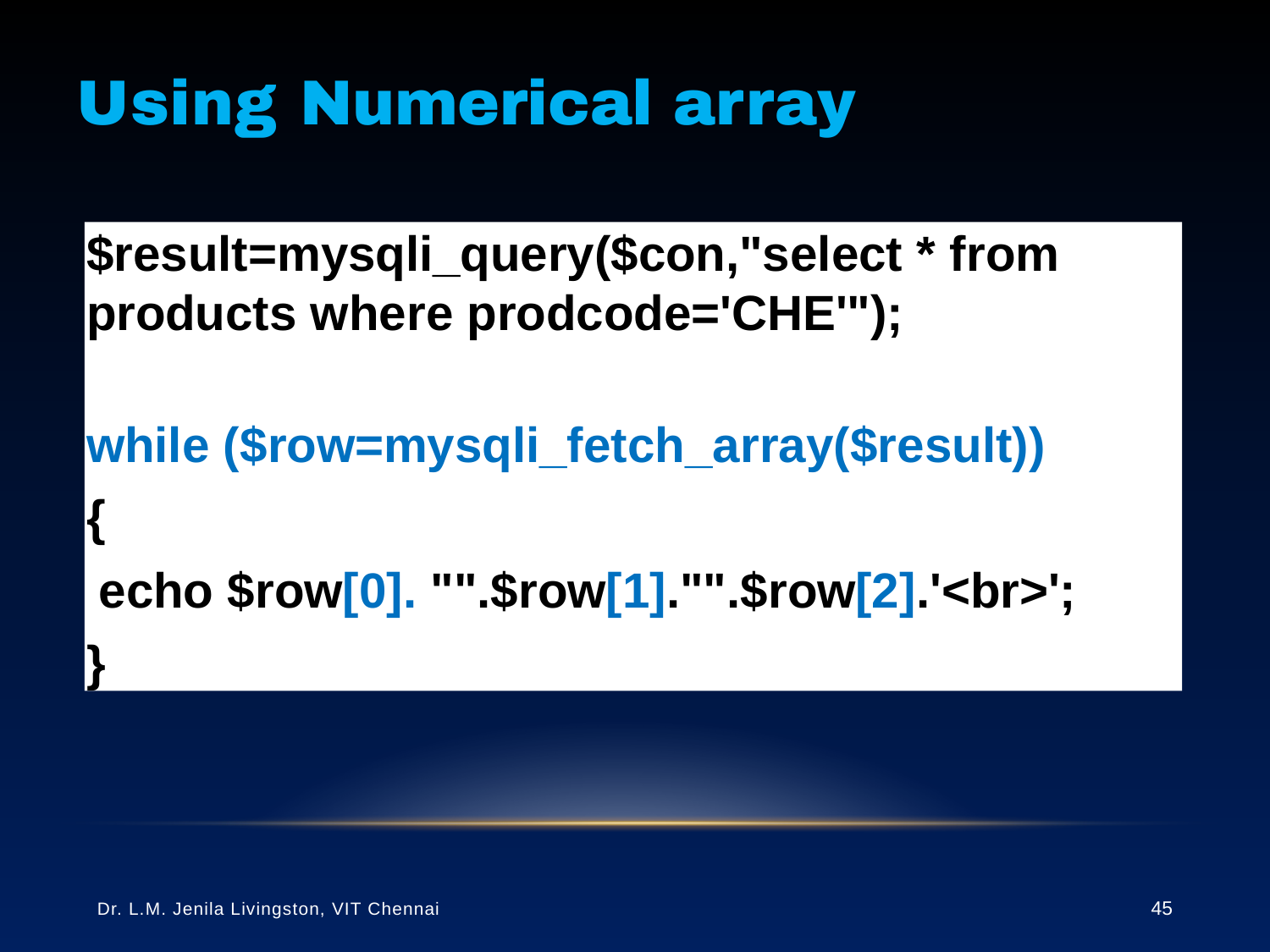

# Using Numerical array
$result=mysqli_query($con,"select * from products where prodcode='CHE'");

while ($row=mysqli_fetch_array($result))
{
echo $row[0]. "".$row[1]."".$row[2].'<br>';
}

Dr. L.M. Jenila Livingston, VIT Chennai

45